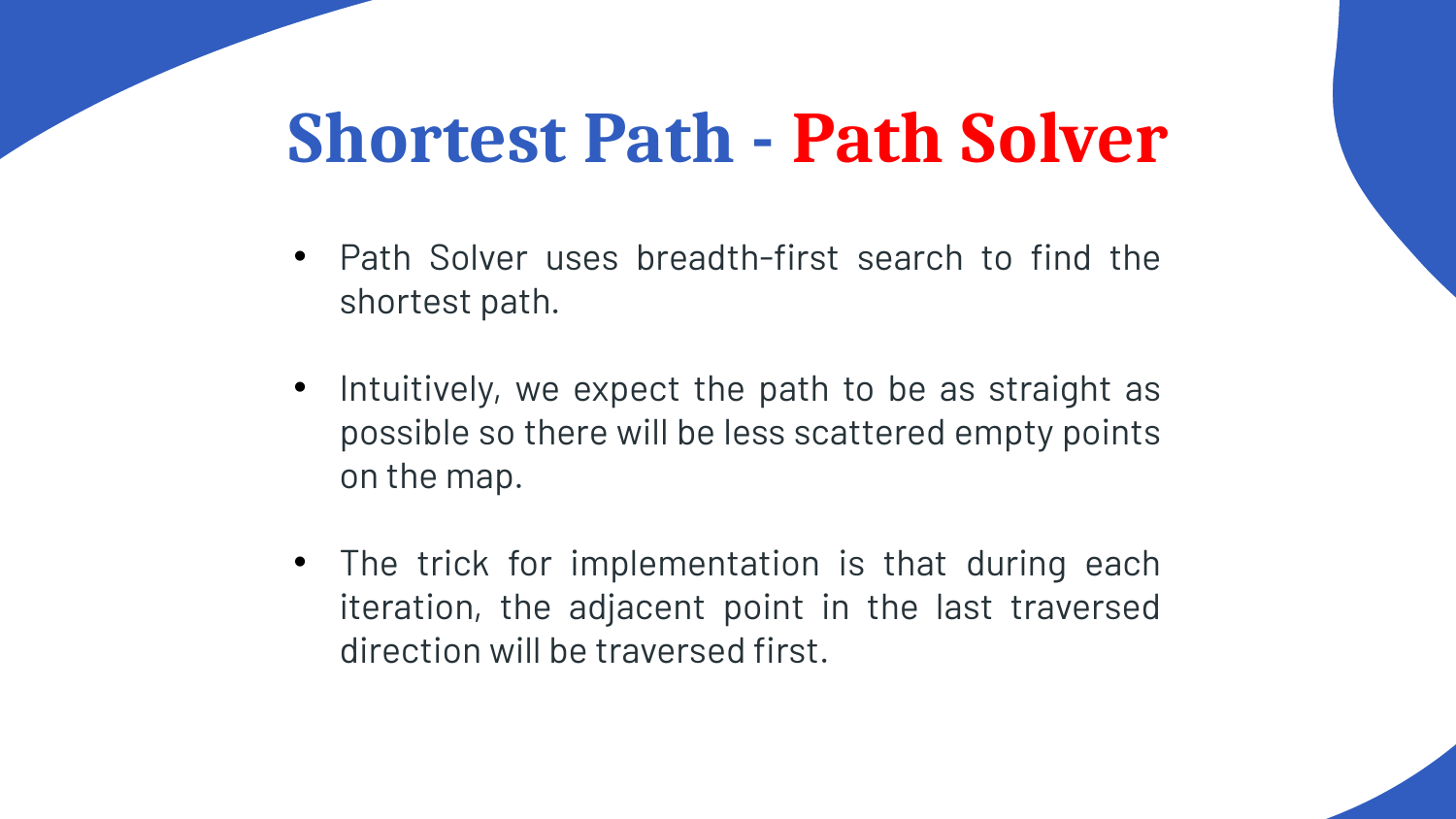

# Shortest Path - Path Solver
Path Solver uses breadth-first search to find the shortest path.

Intuitively, we expect the path to be as straight as possible so there will be less scattered empty points on the map.

The trick for implementation is that during each iteration, the adjacent point in the last traversed direction will be traversed first.